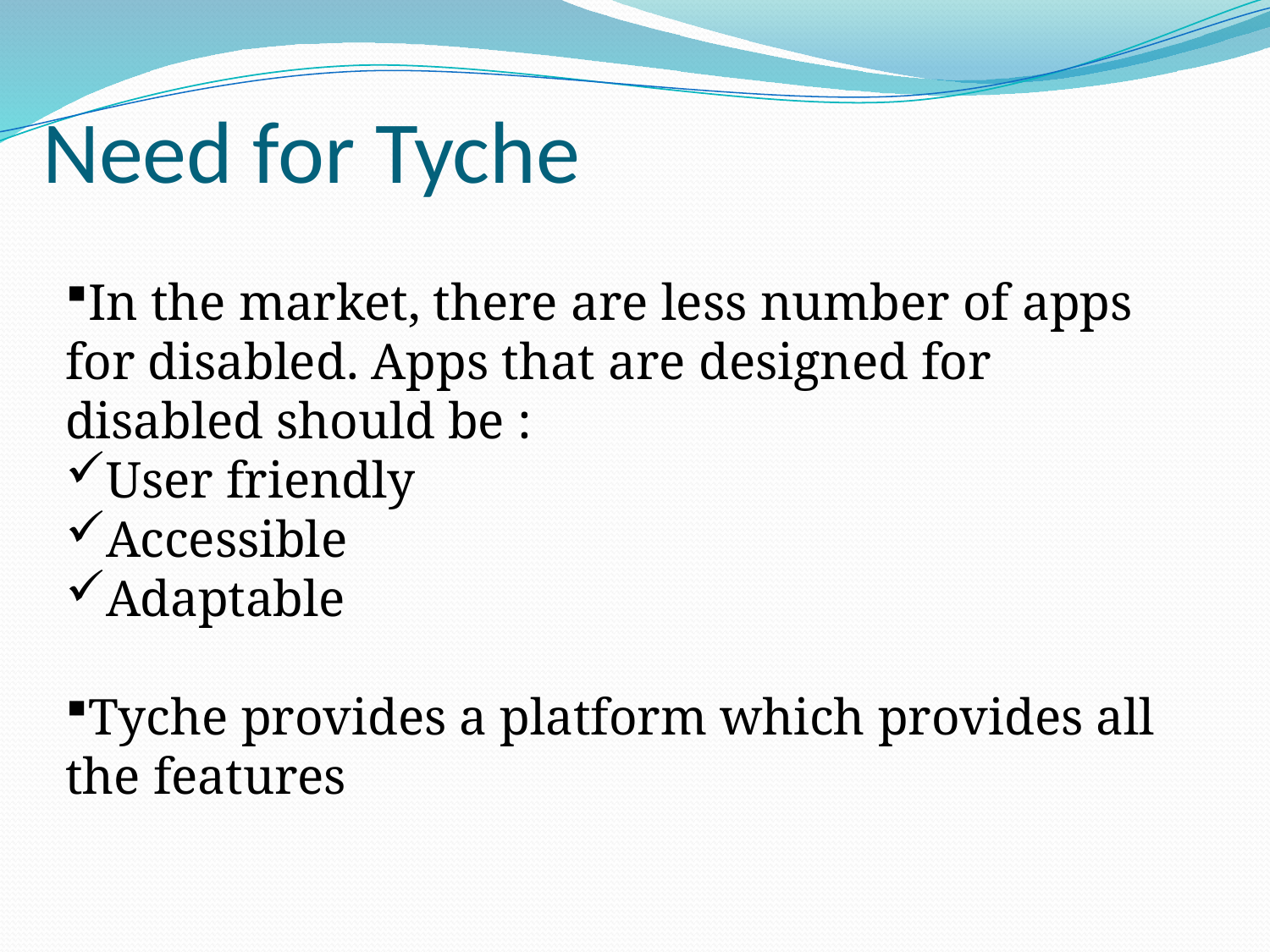

# Need for Tyche
In the market, there are less number of apps for disabled. Apps that are designed for disabled should be :
User friendly
Accessible
Adaptable

Tyche provides a platform which provides all the features